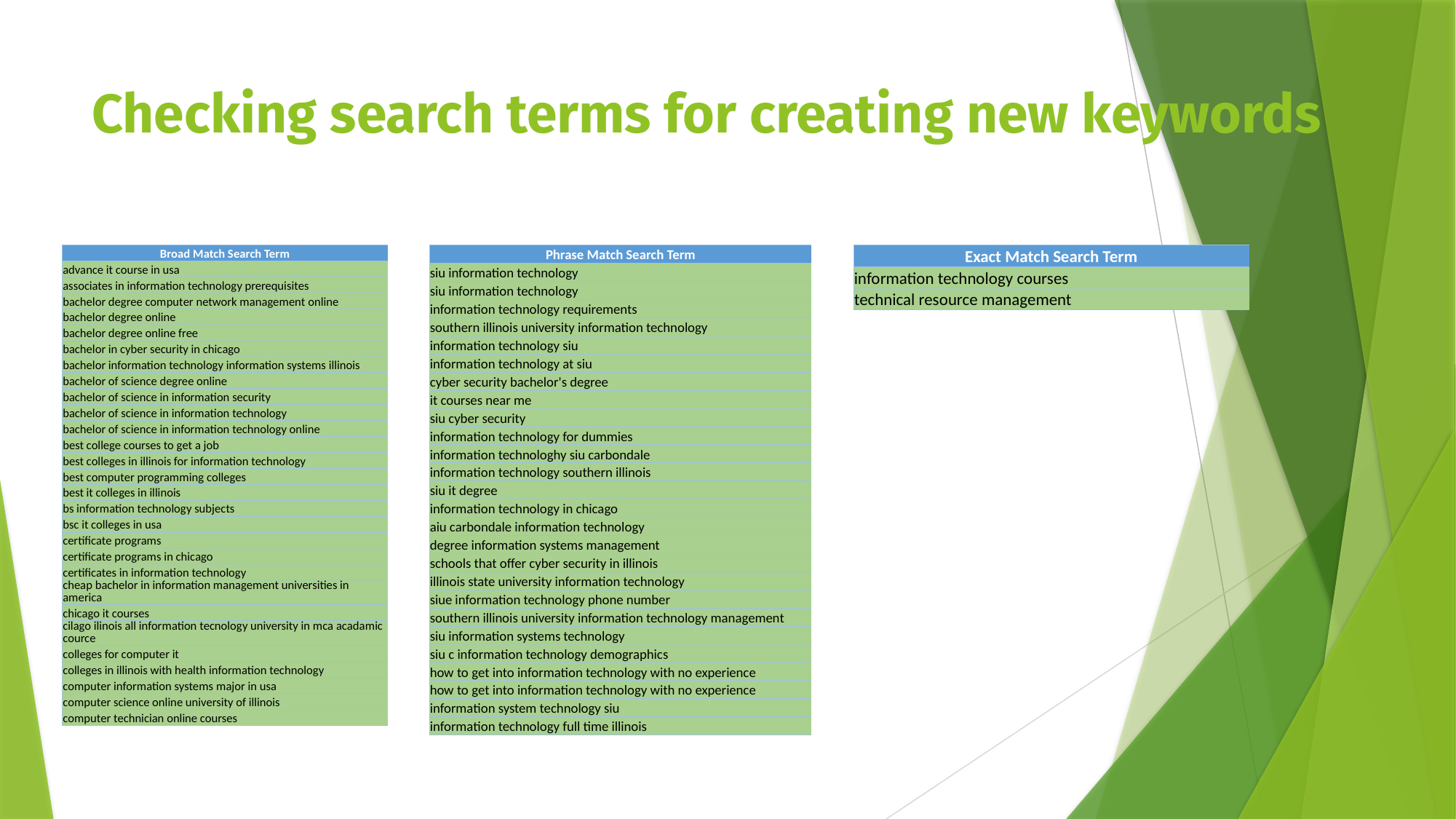

# Checking search terms for creating new keywords
| Broad Match Search Term |
| --- |
| advance it course in usa |
| associates in information technology prerequisites |
| bachelor degree computer network management online |
| bachelor degree online |
| bachelor degree online free |
| bachelor in cyber security in chicago |
| bachelor information technology information systems illinois |
| bachelor of science degree online |
| bachelor of science in information security |
| bachelor of science in information technology |
| bachelor of science in information technology online |
| best college courses to get a job |
| best colleges in illinois for information technology |
| best computer programming colleges |
| best it colleges in illinois |
| bs information technology subjects |
| bsc it colleges in usa |
| certificate programs |
| certificate programs in chicago |
| certificates in information technology |
| cheap bachelor in information management universities in america |
| chicago it courses |
| cilago ilinois all information tecnology university in mca acadamic cource |
| colleges for computer it |
| colleges in illinois with health information technology |
| computer information systems major in usa |
| computer science online university of illinois |
| computer technician online courses |
| Exact Match Search Term |
| --- |
| information technology courses |
| technical resource management |
| Phrase Match Search Term |
| --- |
| siu information technology |
| siu information technology |
| information technology requirements |
| southern illinois university information technology |
| information technology siu |
| information technology at siu |
| cyber security bachelor's degree |
| it courses near me |
| siu cyber security |
| information technology for dummies |
| information technologhy siu carbondale |
| information technology southern illinois |
| siu it degree |
| information technology in chicago |
| aiu carbondale information technology |
| degree information systems management |
| schools that offer cyber security in illinois |
| illinois state university information technology |
| siue information technology phone number |
| southern illinois university information technology management |
| siu information systems technology |
| siu c information technology demographics |
| how to get into information technology with no experience |
| how to get into information technology with no experience |
| information system technology siu |
| information technology full time illinois |